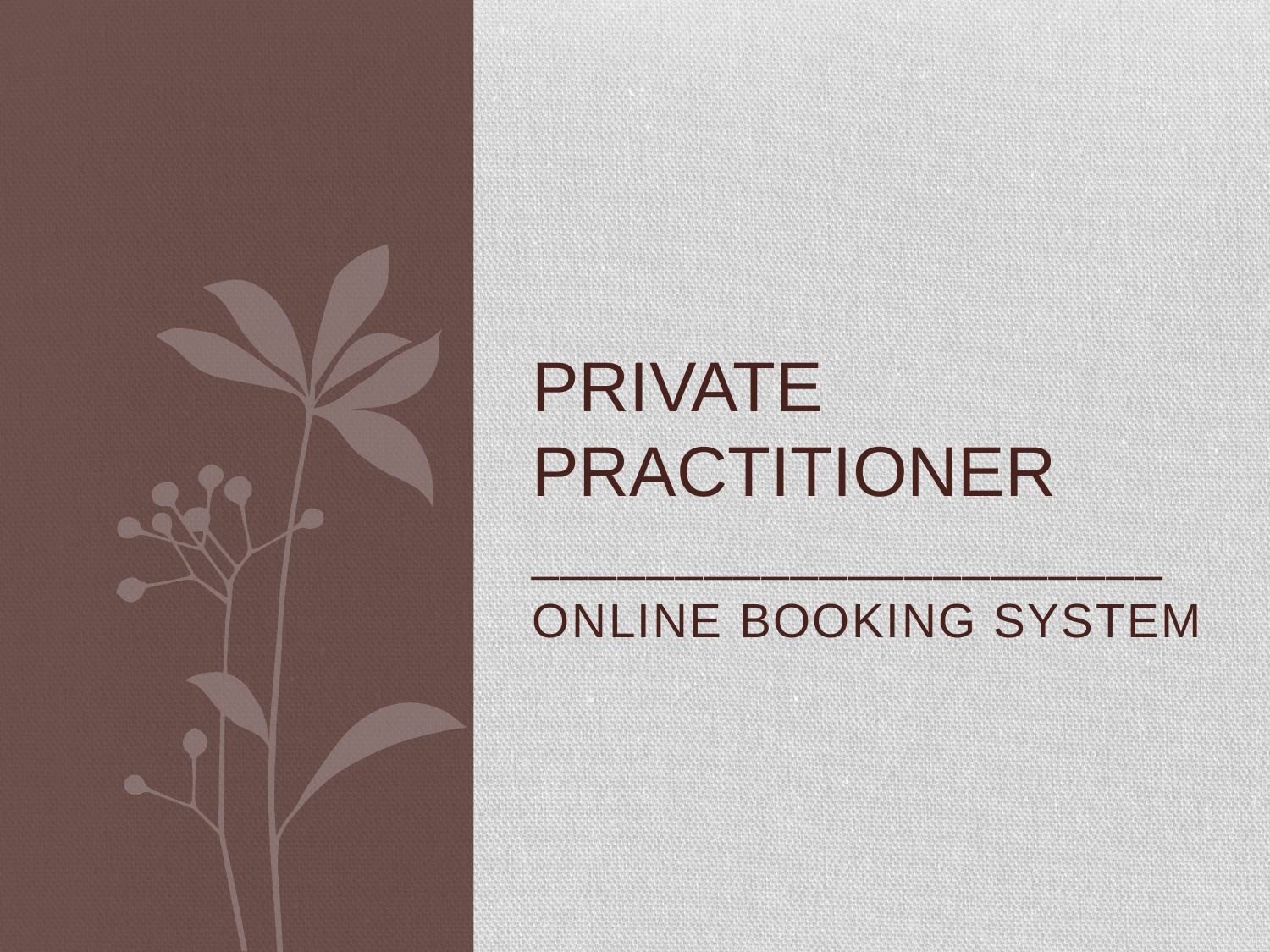

# Private Practitioner
______________________
ONLINE BOOKING SYSTEM